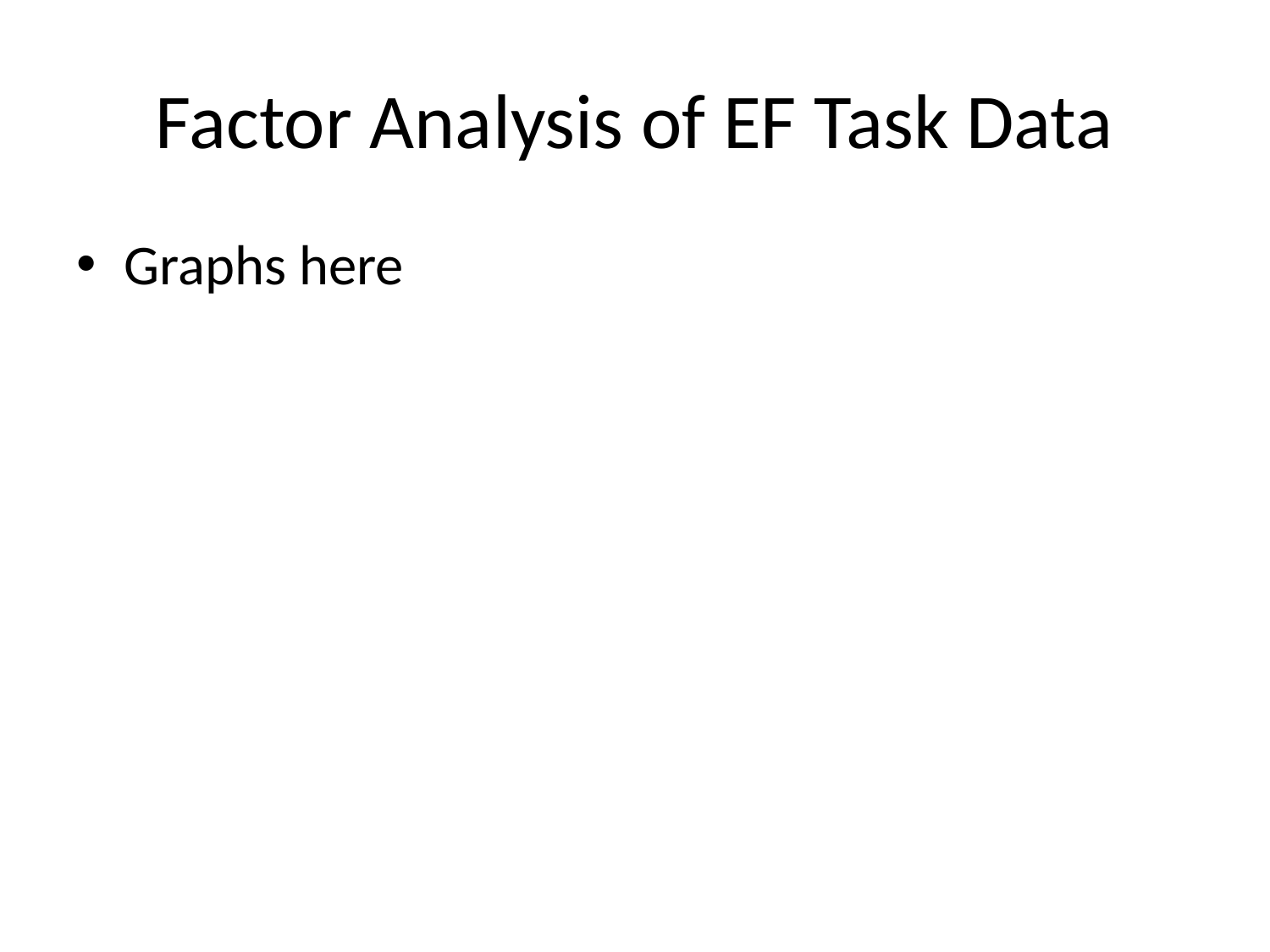

# Factor Analysis of EF Task Data
Graphs here